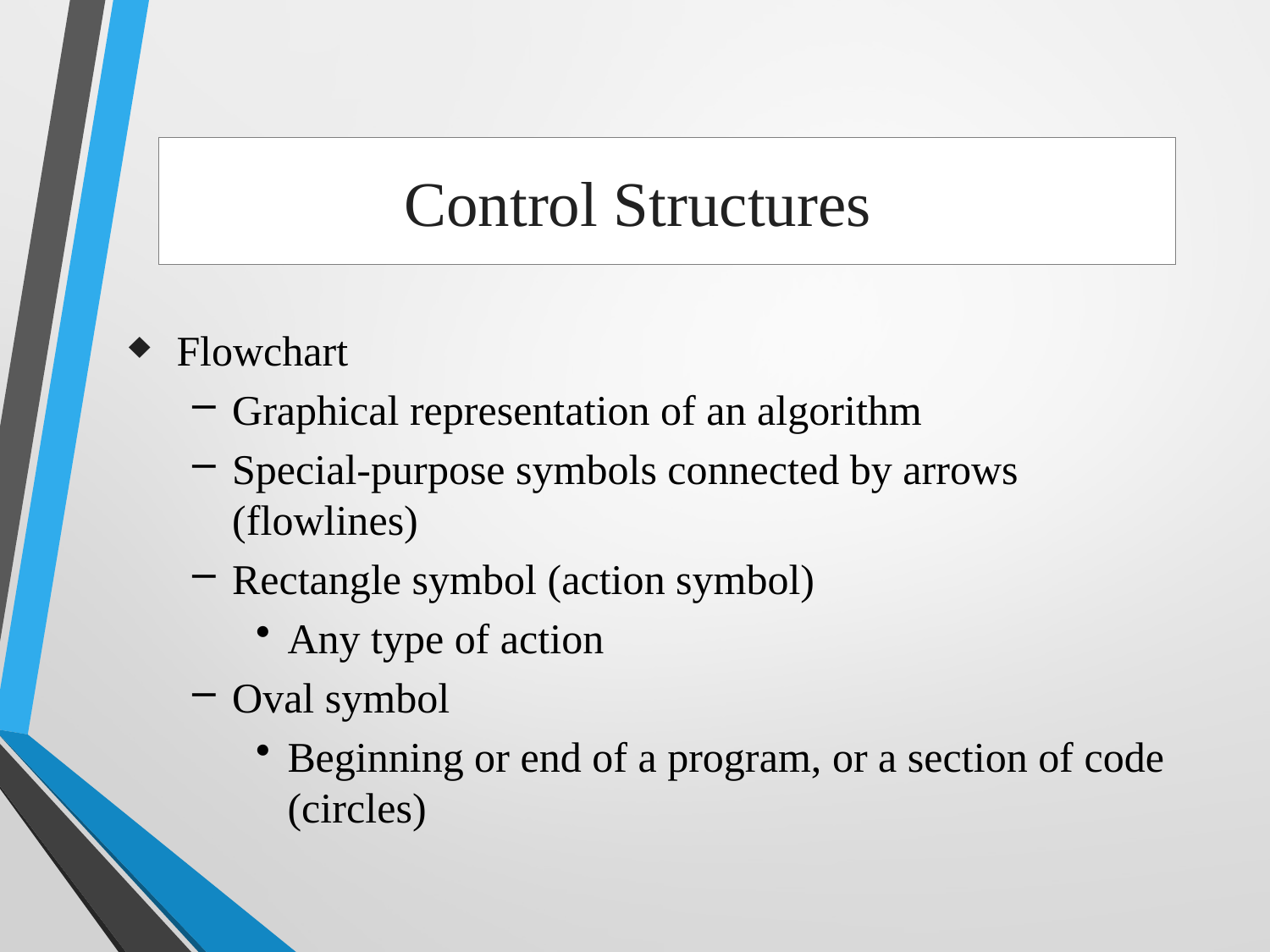

Control Structures

Flowchart
Graphical representation of an algorithm
Special-purpose symbols connected by arrows (flowlines)
Rectangle symbol (action symbol)
Any type of action
Oval symbol
Beginning or end of a program, or a section of code (circles)